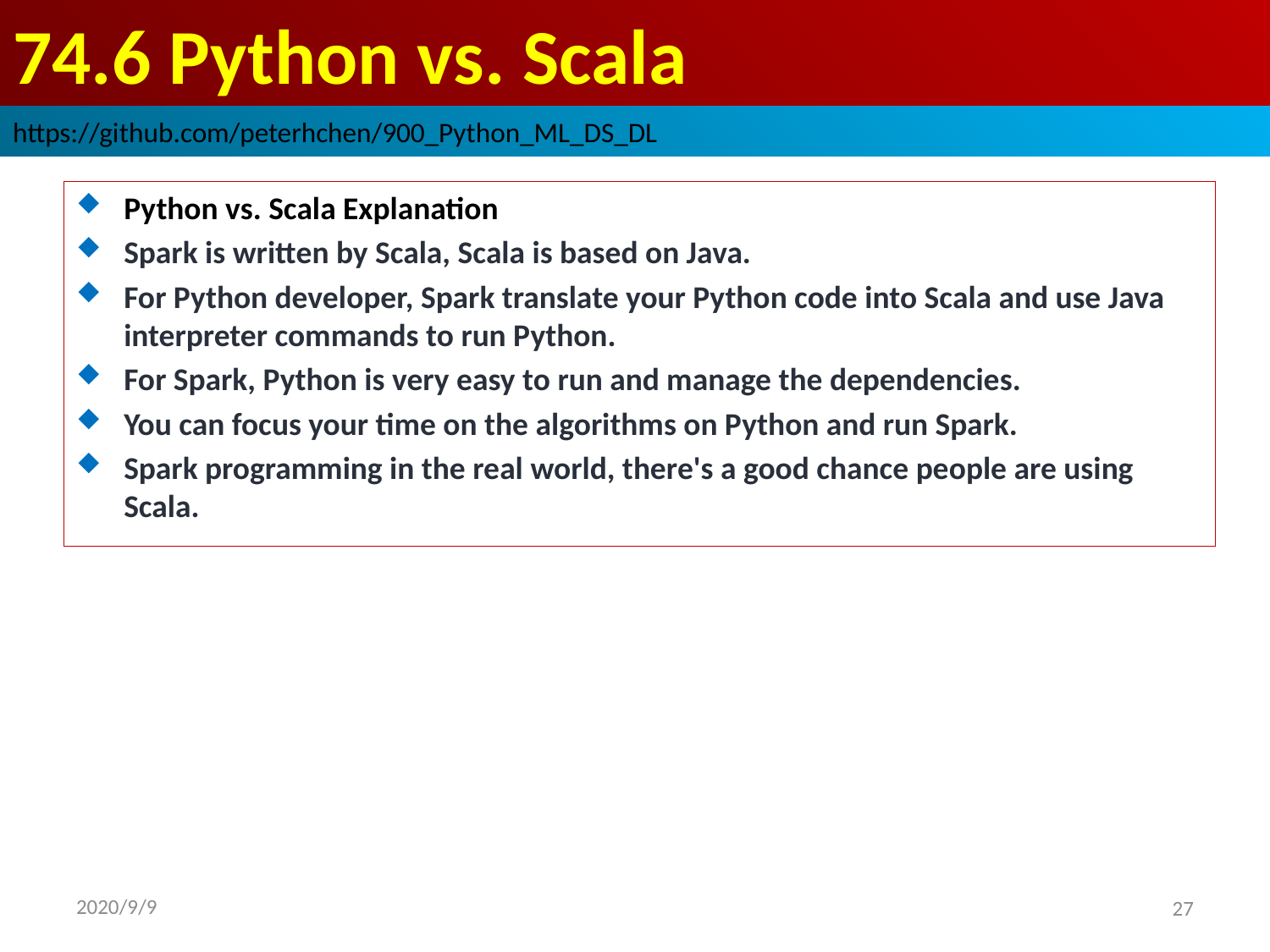

# 74.6 Python vs. Scala
https://github.com/peterhchen/900_Python_ML_DS_DL
Python vs. Scala Explanation
Spark is written by Scala, Scala is based on Java.
For Python developer, Spark translate your Python code into Scala and use Java interpreter commands to run Python.
For Spark, Python is very easy to run and manage the dependencies.
You can focus your time on the algorithms on Python and run Spark.
Spark programming in the real world, there's a good chance people are using Scala.
2020/9/9
27